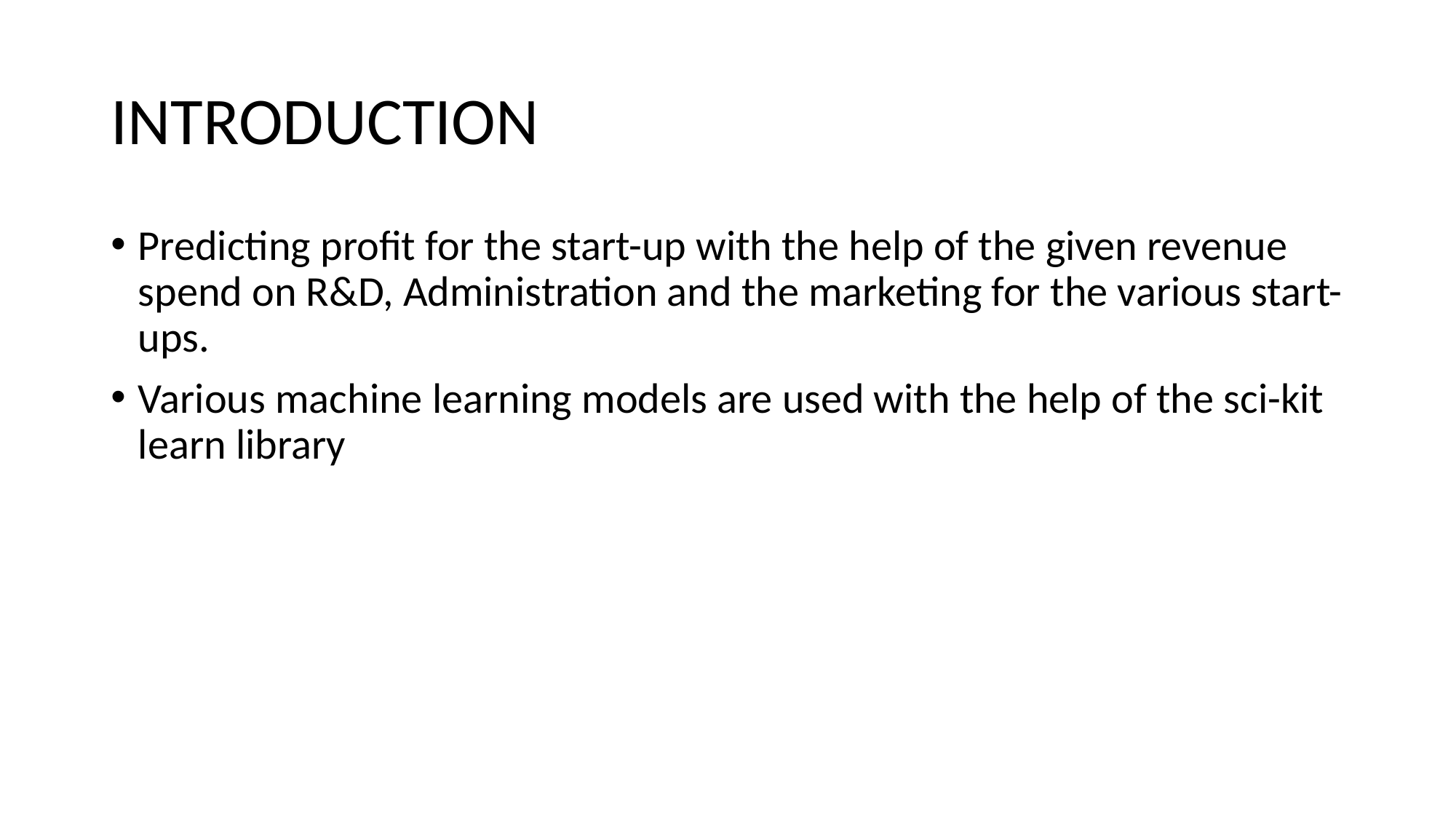

# INTRODUCTION
Predicting profit for the start-up with the help of the given revenue spend on R&D, Administration and the marketing for the various start-ups.
Various machine learning models are used with the help of the sci-kit learn library